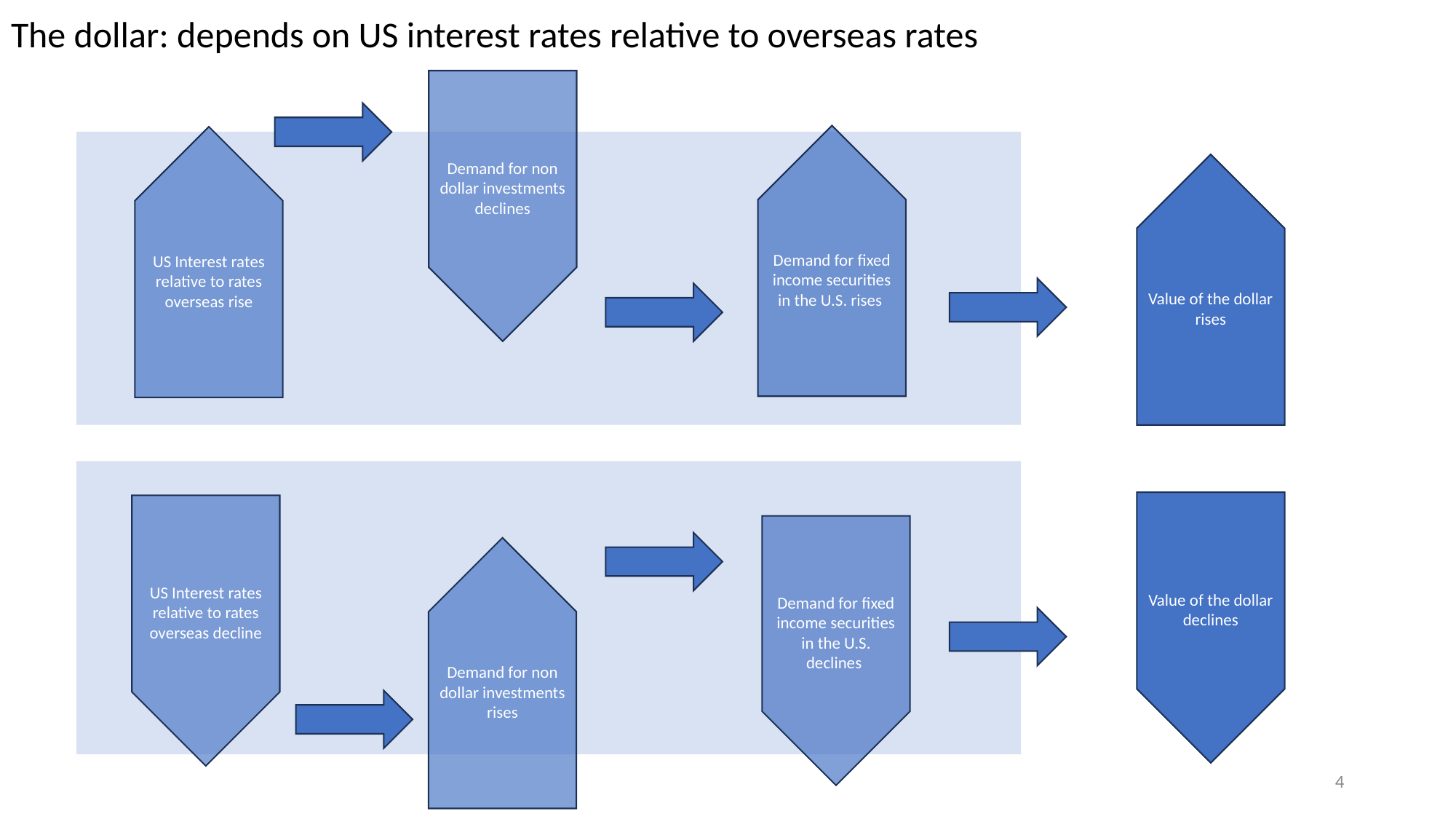

# The dollar: depends on US interest rates relative to overseas rates

Demand for non dollar investments declines
Demand for fixed income securities in the U.S. rises
US Interest rates relative to rates overseas rise
Value of the dollar rises

Value of the dollar declines
US Interest rates relative to rates overseas decline
Demand for fixed income securities in the U.S. declines
Demand for non dollar investments rises

4